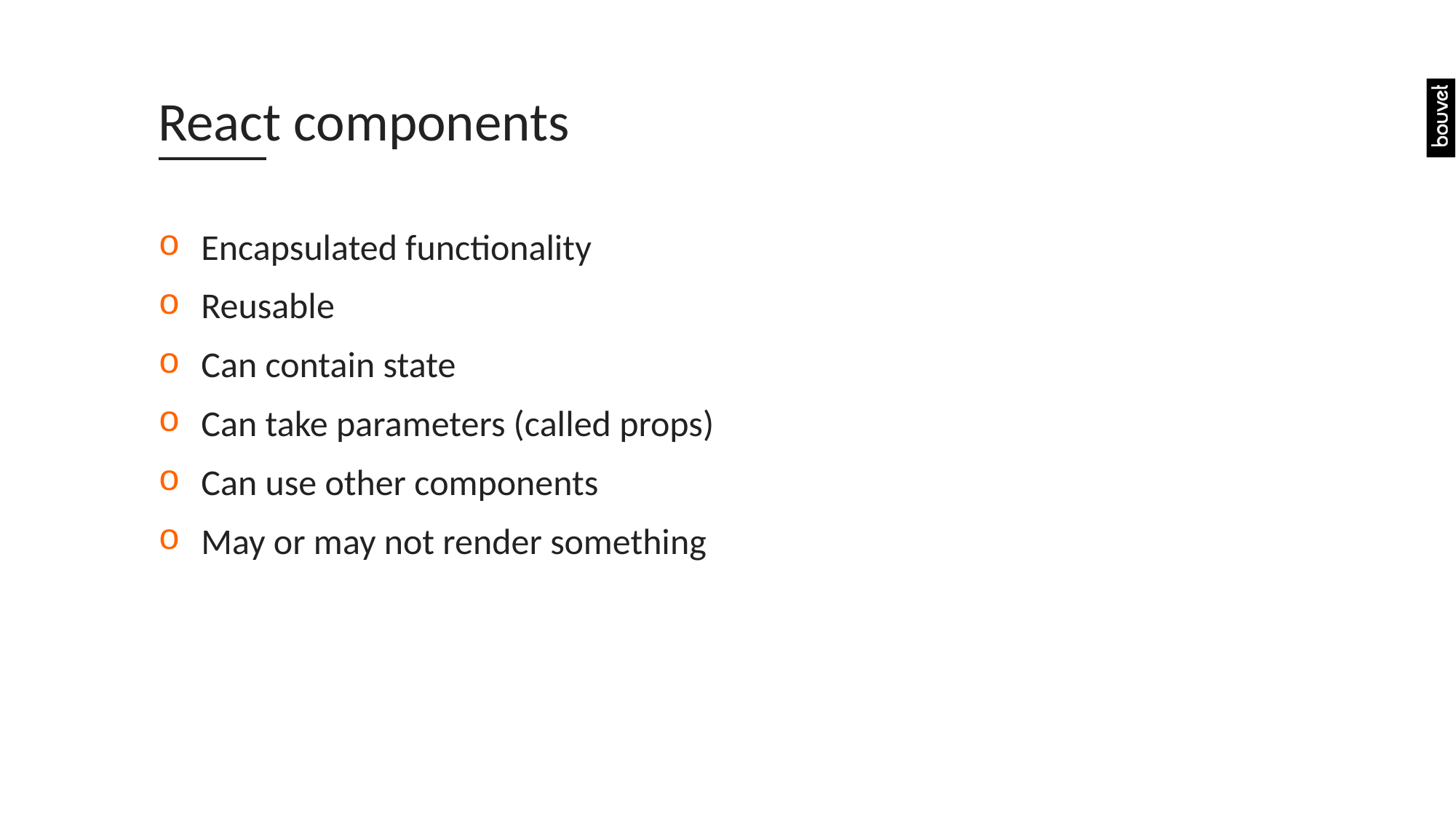

# React components
Encapsulated functionality
Reusable
Can contain state
Can take parameters (called props)
Can use other components
May or may not render something